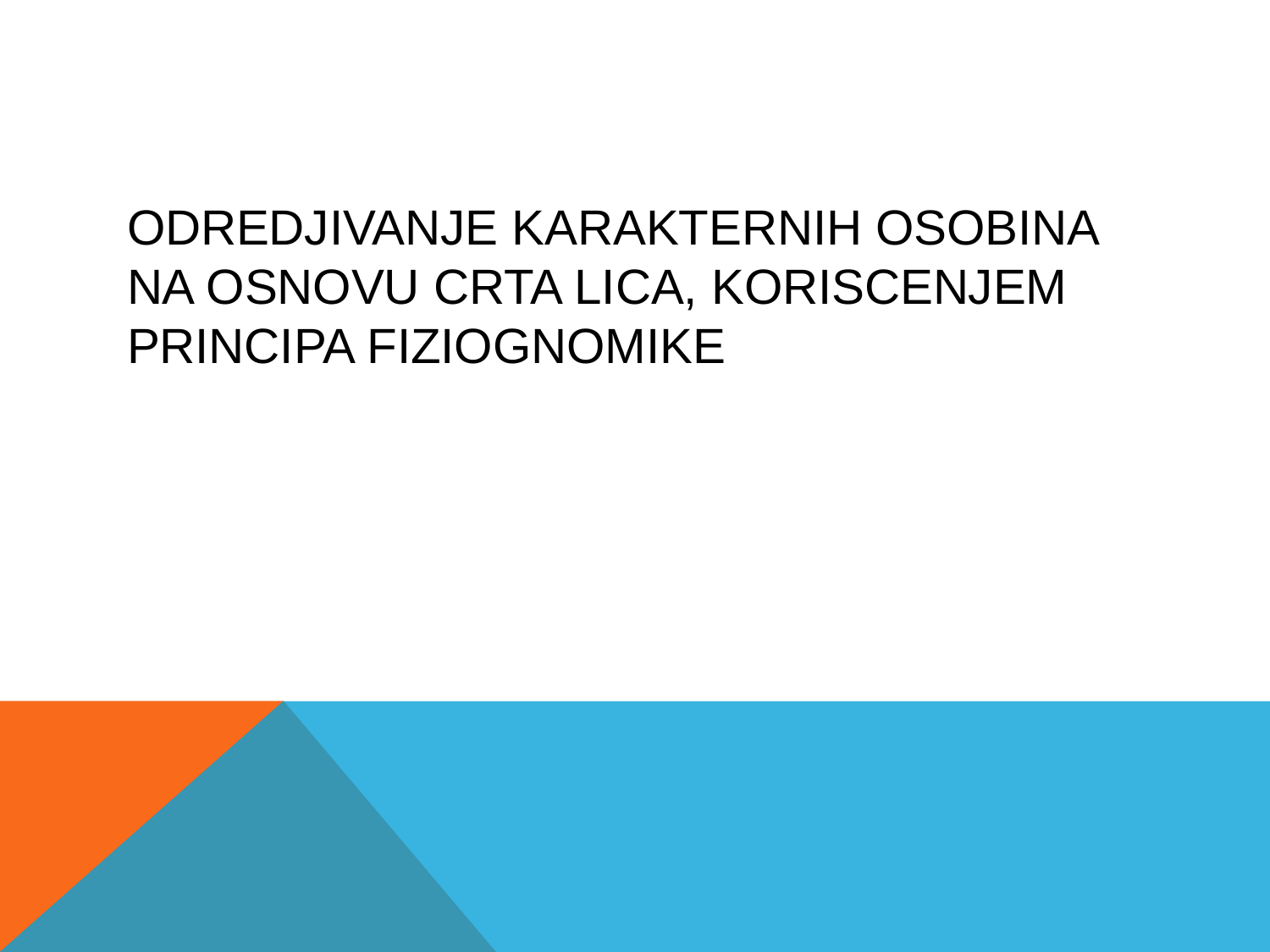

# Odredjivanje karakternih osobina na osnovu crta lica, koriscenjem principa fiziognomike